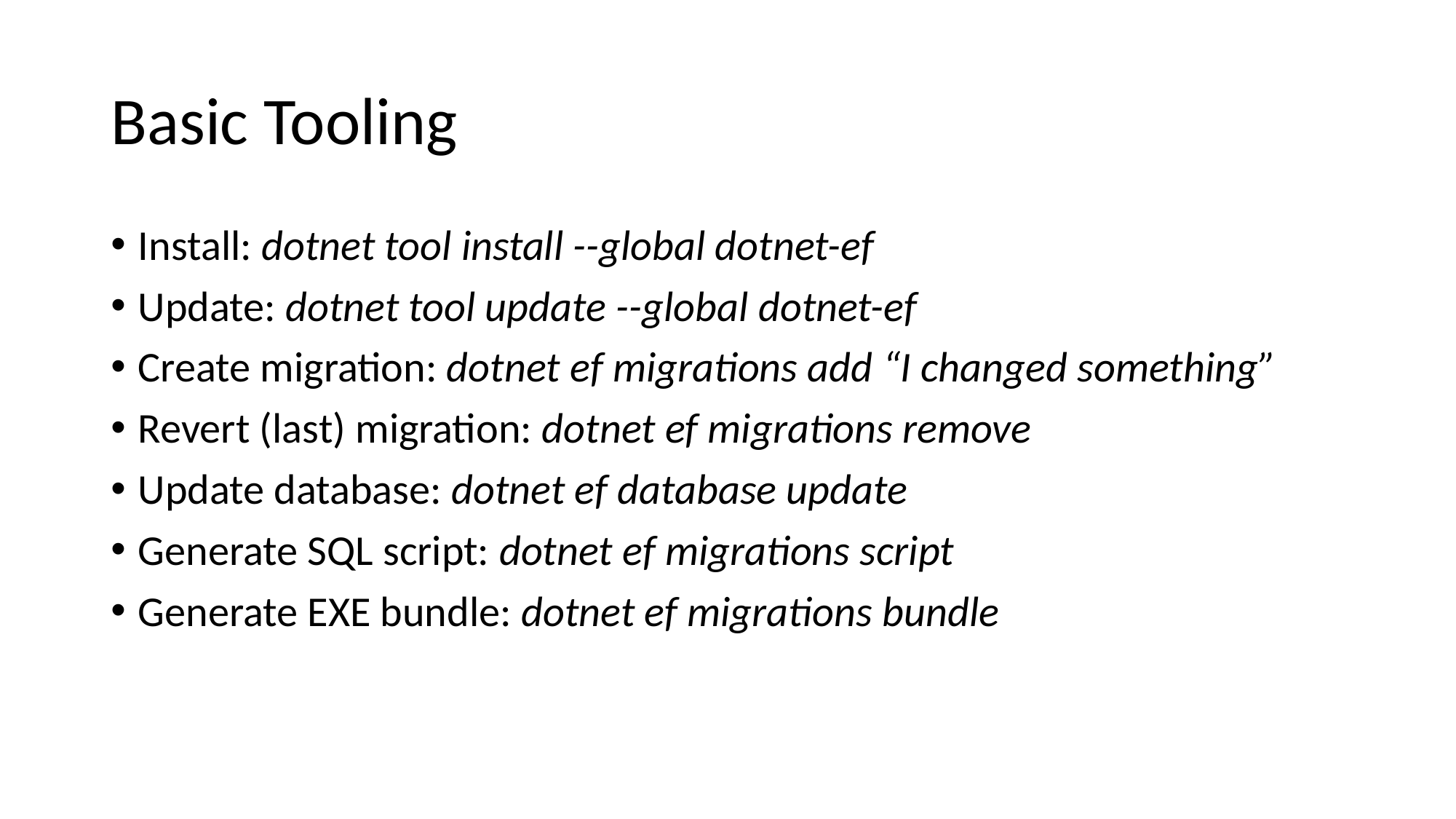

# Basic Tooling
Install: dotnet tool install --global dotnet-ef
Update: dotnet tool update --global dotnet-ef
Create migration: dotnet ef migrations add “I changed something”
Revert (last) migration: dotnet ef migrations remove
Update database: dotnet ef database update
Generate SQL script: dotnet ef migrations script
Generate EXE bundle: dotnet ef migrations bundle